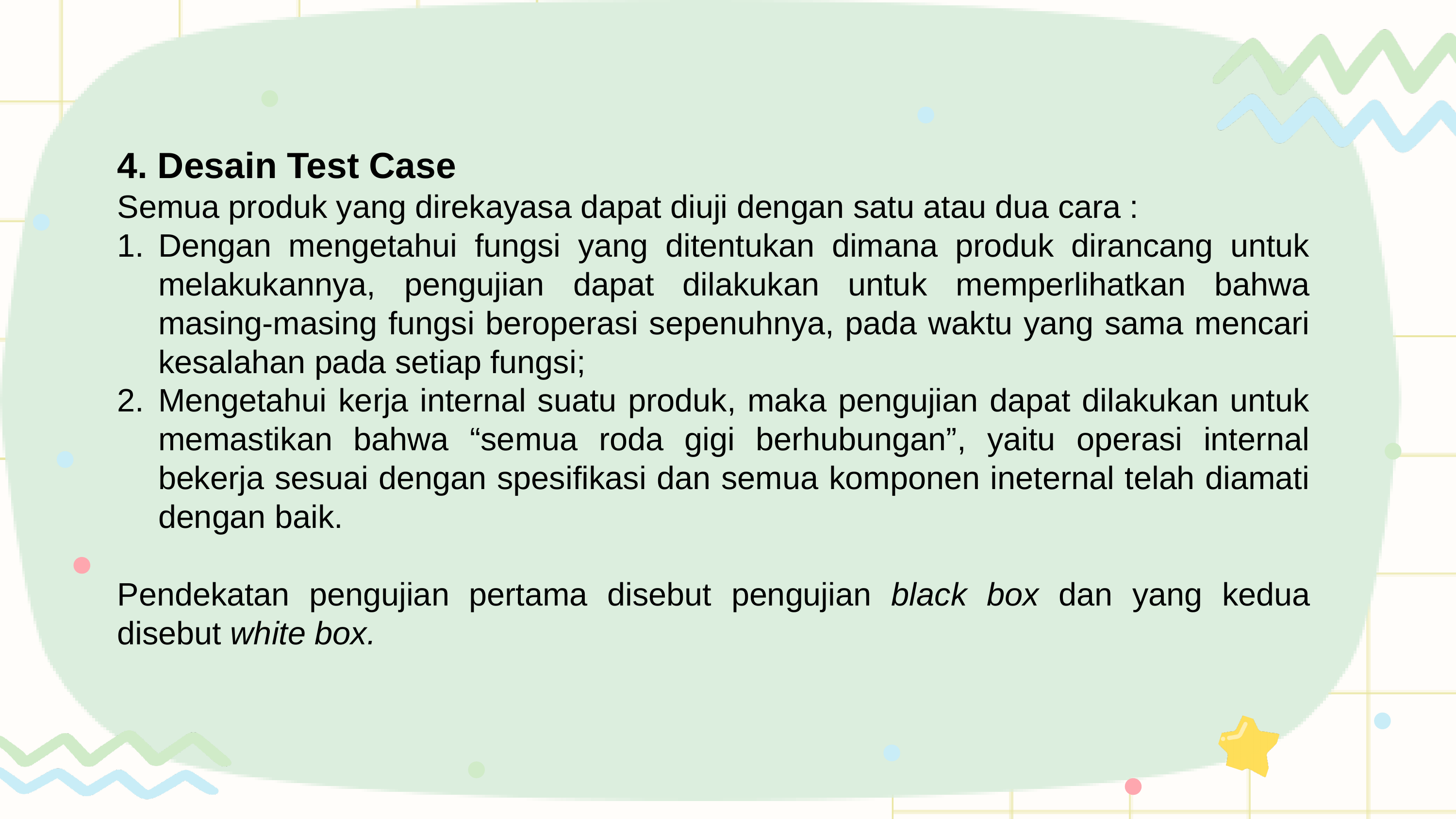

4. Desain Test Case
Semua produk yang direkayasa dapat diuji dengan satu atau dua cara :
Dengan mengetahui fungsi yang ditentukan dimana produk dirancang untuk melakukannya, pengujian dapat dilakukan untuk memperlihatkan bahwa masing-masing fungsi beroperasi sepenuhnya, pada waktu yang sama mencari kesalahan pada setiap fungsi;
Mengetahui kerja internal suatu produk, maka pengujian dapat dilakukan untuk memastikan bahwa “semua roda gigi berhubungan”, yaitu operasi internal bekerja sesuai dengan spesifikasi dan semua komponen ineternal telah diamati dengan baik.

Pendekatan pengujian pertama disebut pengujian black box dan yang kedua disebut white box.